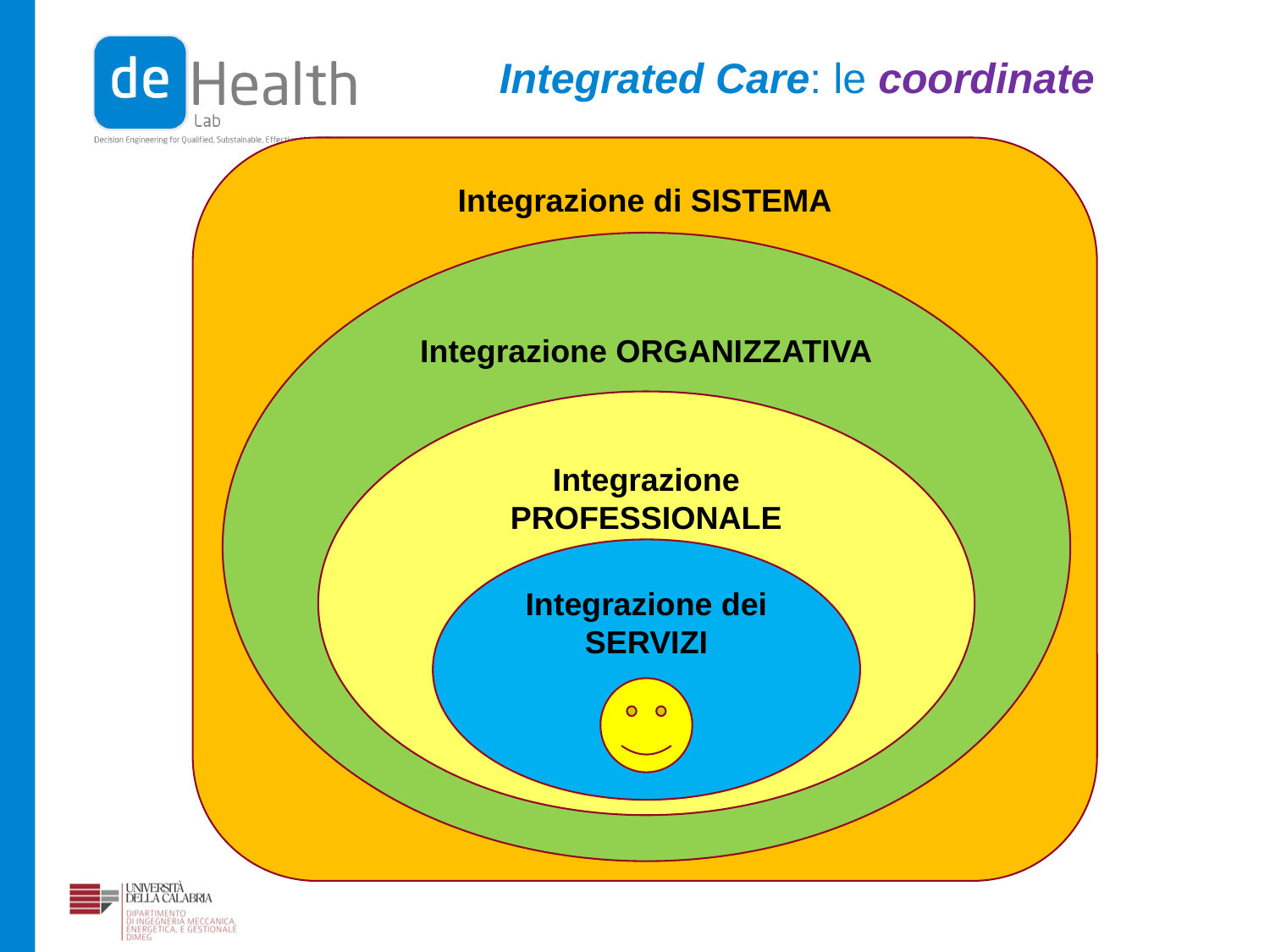

Integrated Care: le coordinate
Integrazione di SISTEMA
Integrazione ORGANIZZATIVA
Integrazione PROFESSIONALE
Integrazione dei SERVIZI